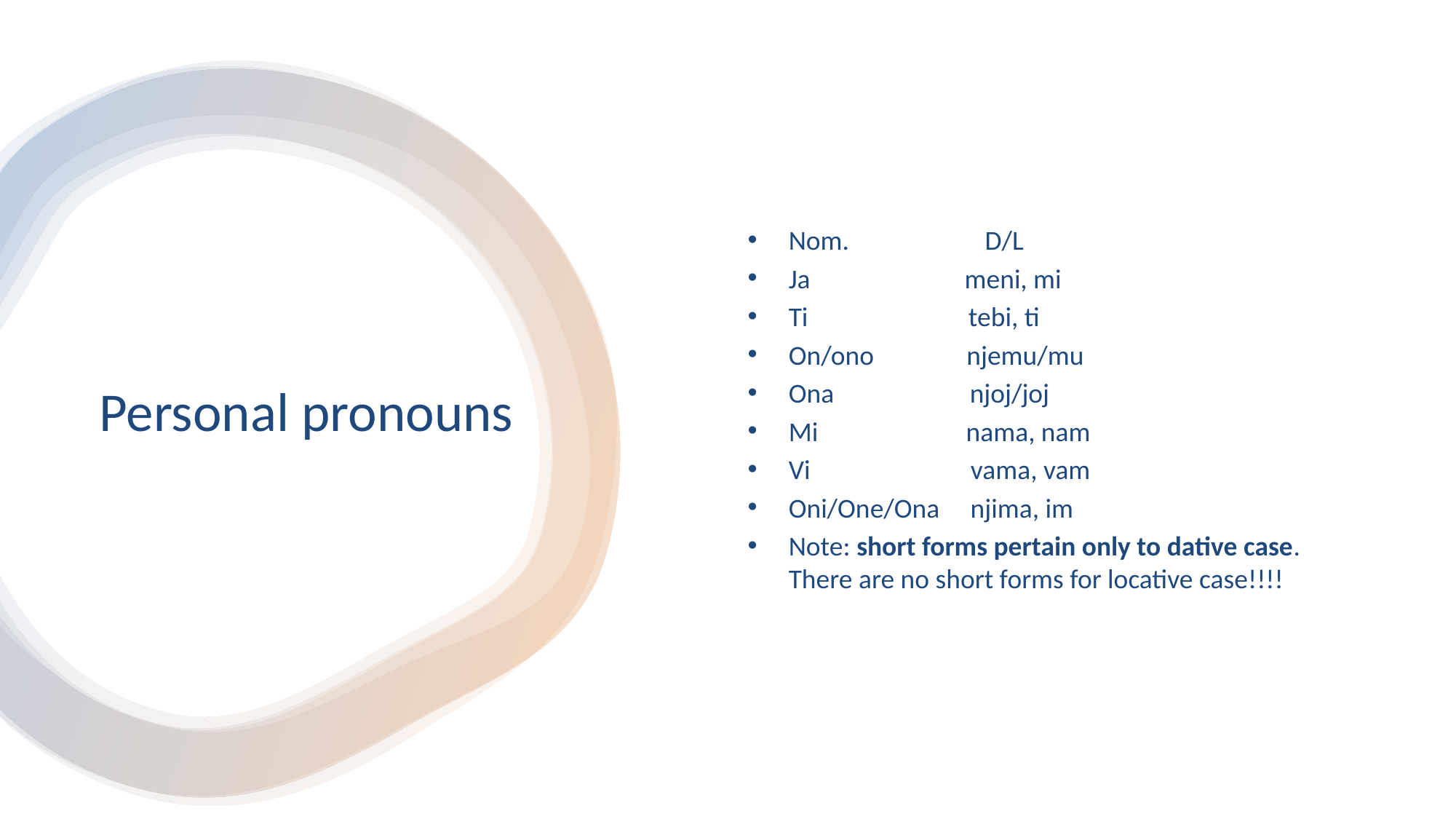

Nom.                      D/L
Ja                         meni, mi
Ti                          tebi, ti
On/ono               njemu/mu
Ona                      njoj/joj
Mi                        nama, nam
Vi                          vama, vam
Oni/One/Ona     njima, im
Note: short forms pertain only to dative case. There are no short forms for locative case!!!!
# Personal pronouns